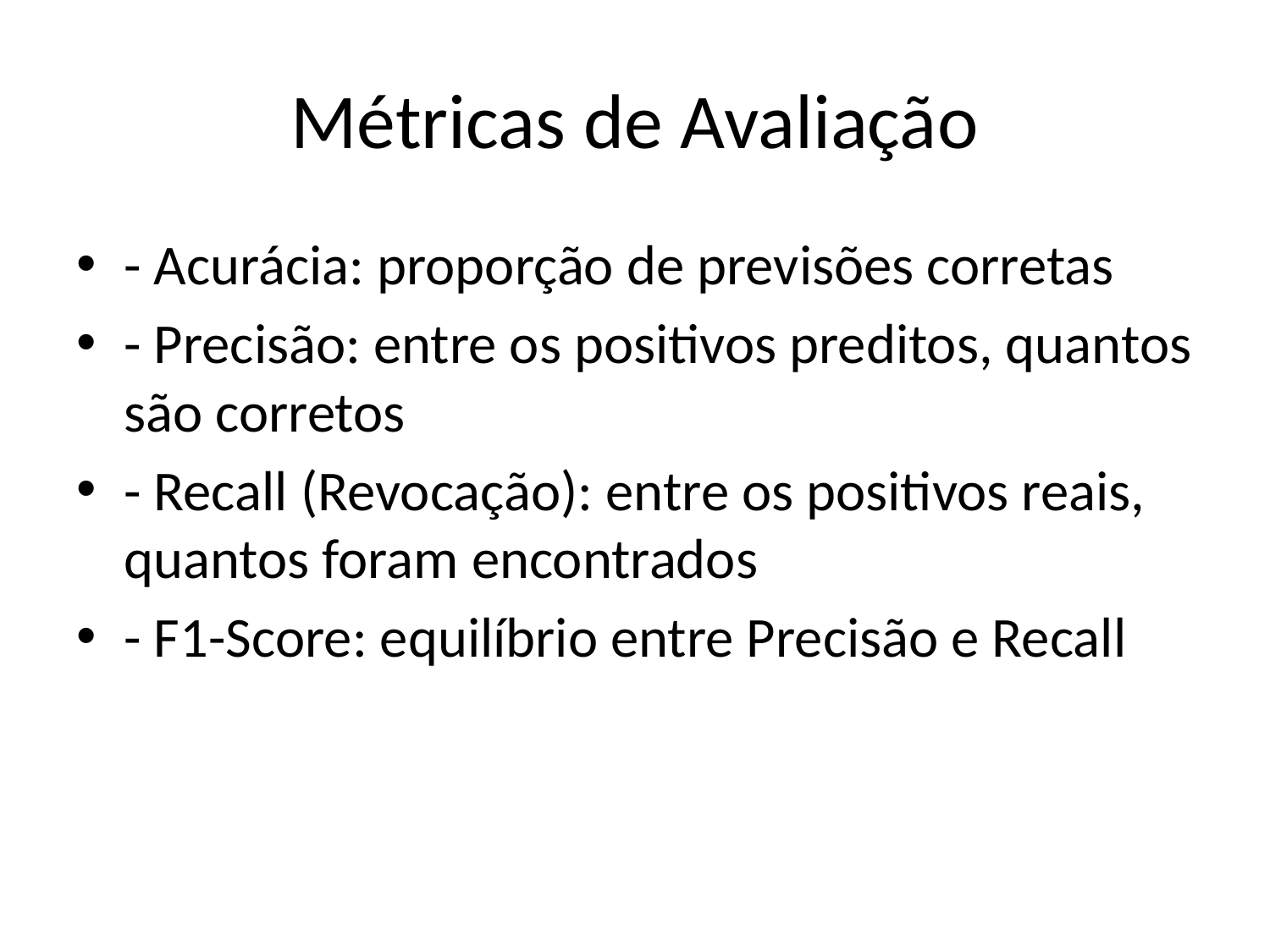

# Métricas de Avaliação
- Acurácia: proporção de previsões corretas
- Precisão: entre os positivos preditos, quantos são corretos
- Recall (Revocação): entre os positivos reais, quantos foram encontrados
- F1-Score: equilíbrio entre Precisão e Recall